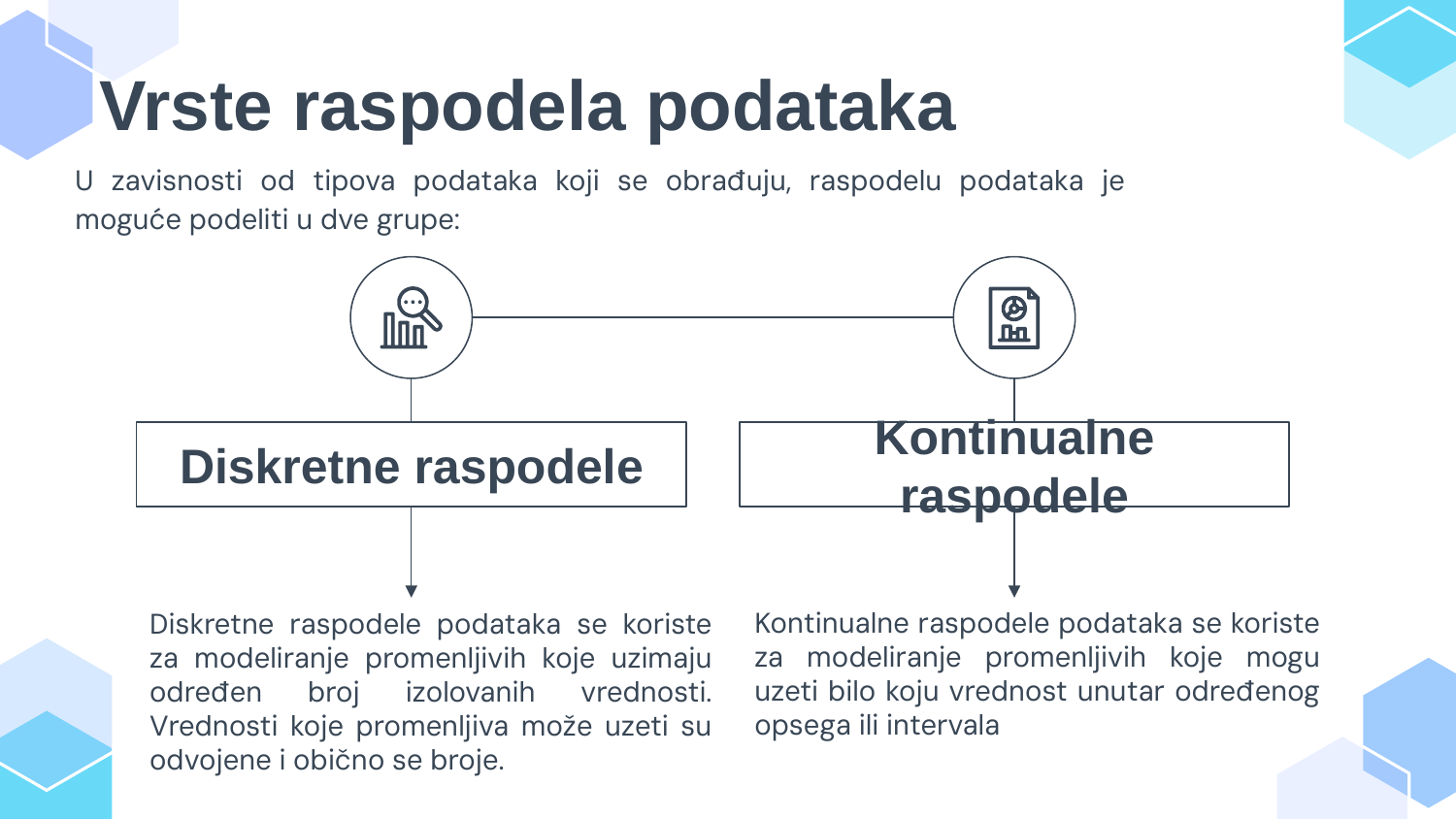

# Vrste raspodela podataka
U zavisnosti od tipova podataka koji se obrađuju, raspodelu podataka je moguće podeliti u dve grupe:

Diskretne raspodele
Kontinualne raspodele
Kontinualne raspodele podataka se koriste za modeliranje promenljivih koje mogu uzeti bilo koju vrednost unutar određenog opsega ili intervala
Diskretne raspodele podataka se koriste za modeliranje promenljivih koje uzimaju određen broj izolovanih vrednosti. Vrednosti koje promenljiva može uzeti su odvojene i obično se broje.